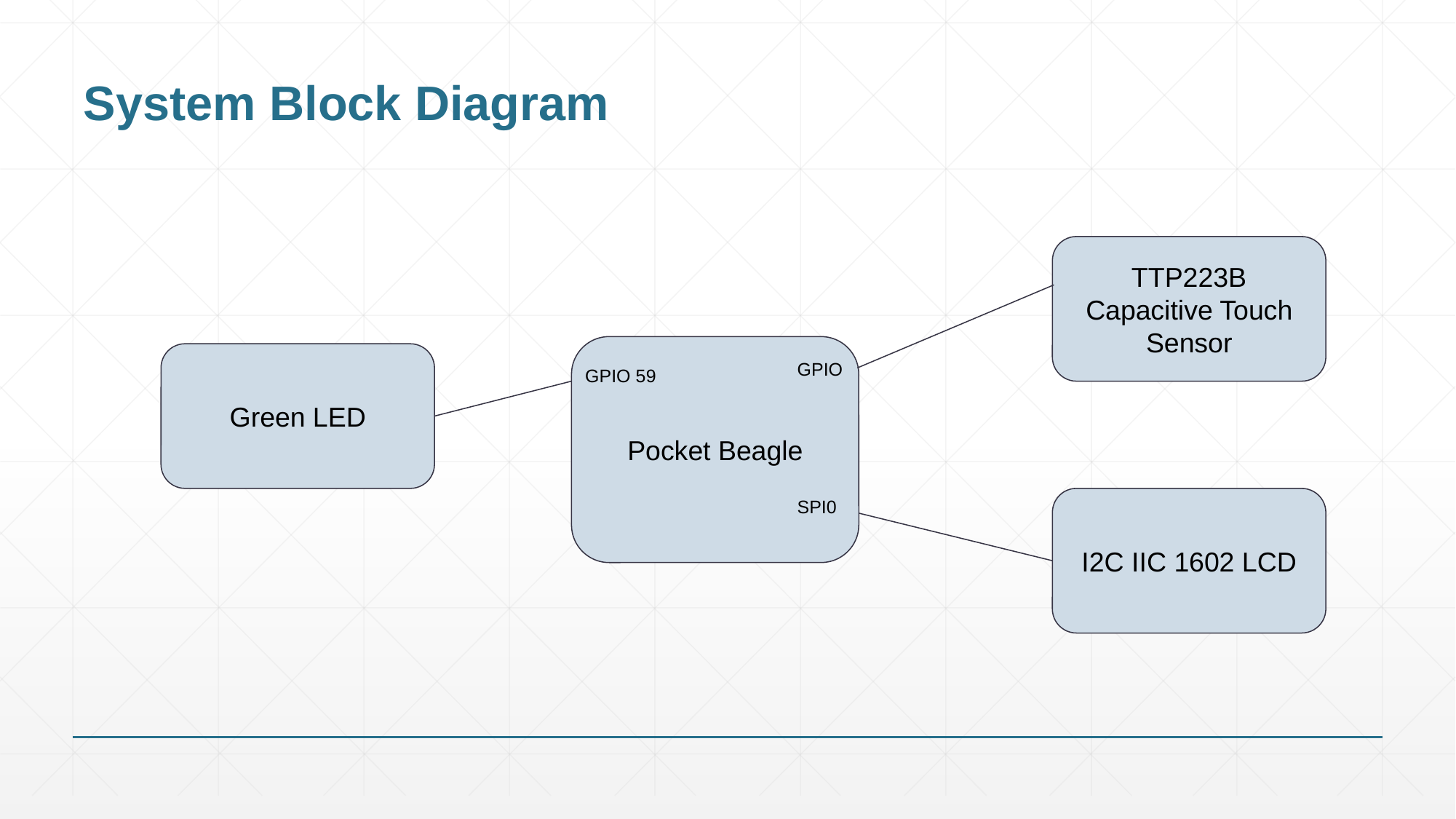

# System Block Diagram
TTP223B Capacitive Touch Sensor
Pocket Beagle
Green LED
GPIO
GPIO 59
SPI0
I2C IIC 1602 LCD